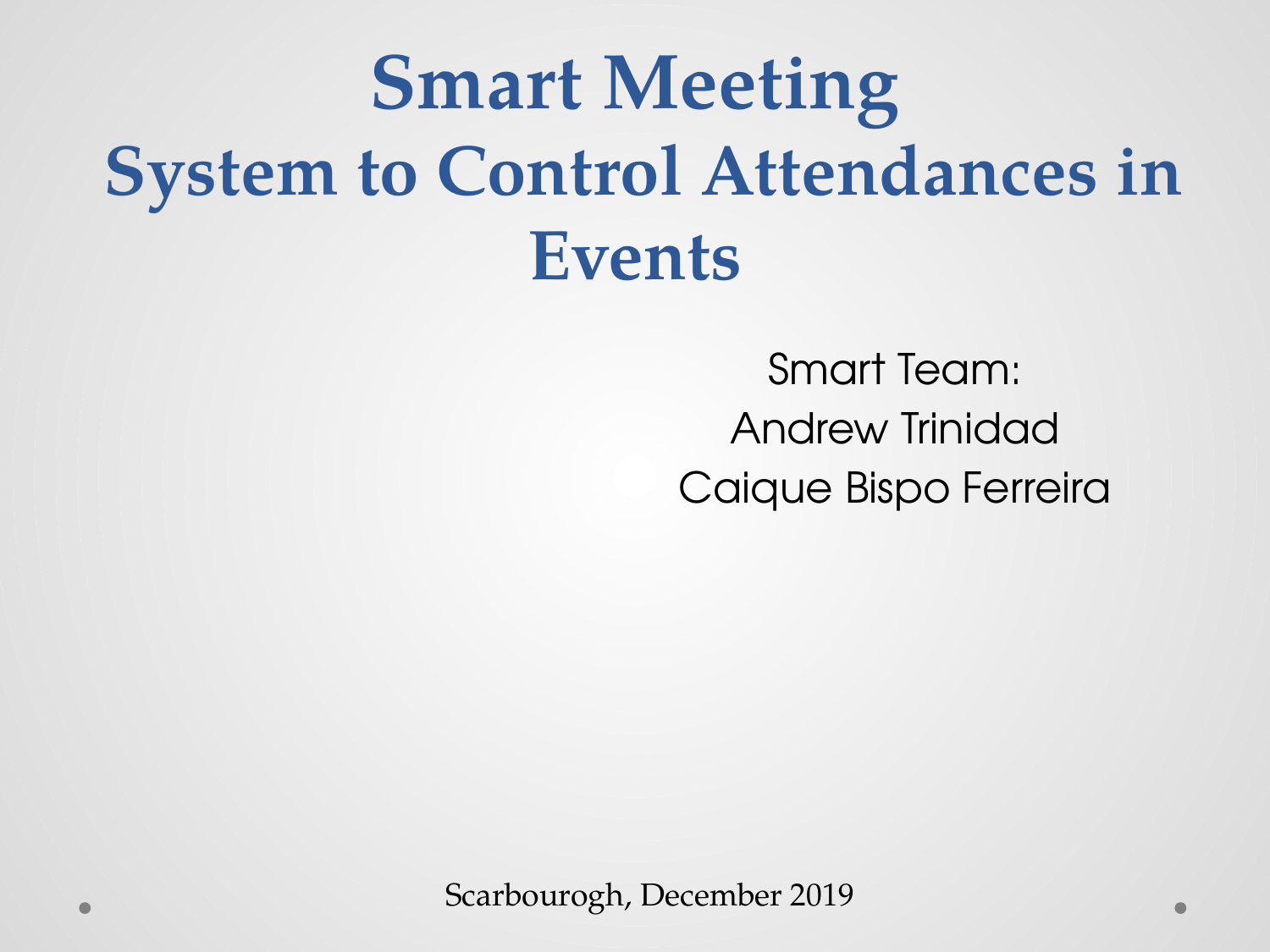

# Smart Meeting System to Control Attendances in Events
Smart Team:
Andrew Trinidad
Caique Bispo Ferreira

Scarbourogh, December 2019